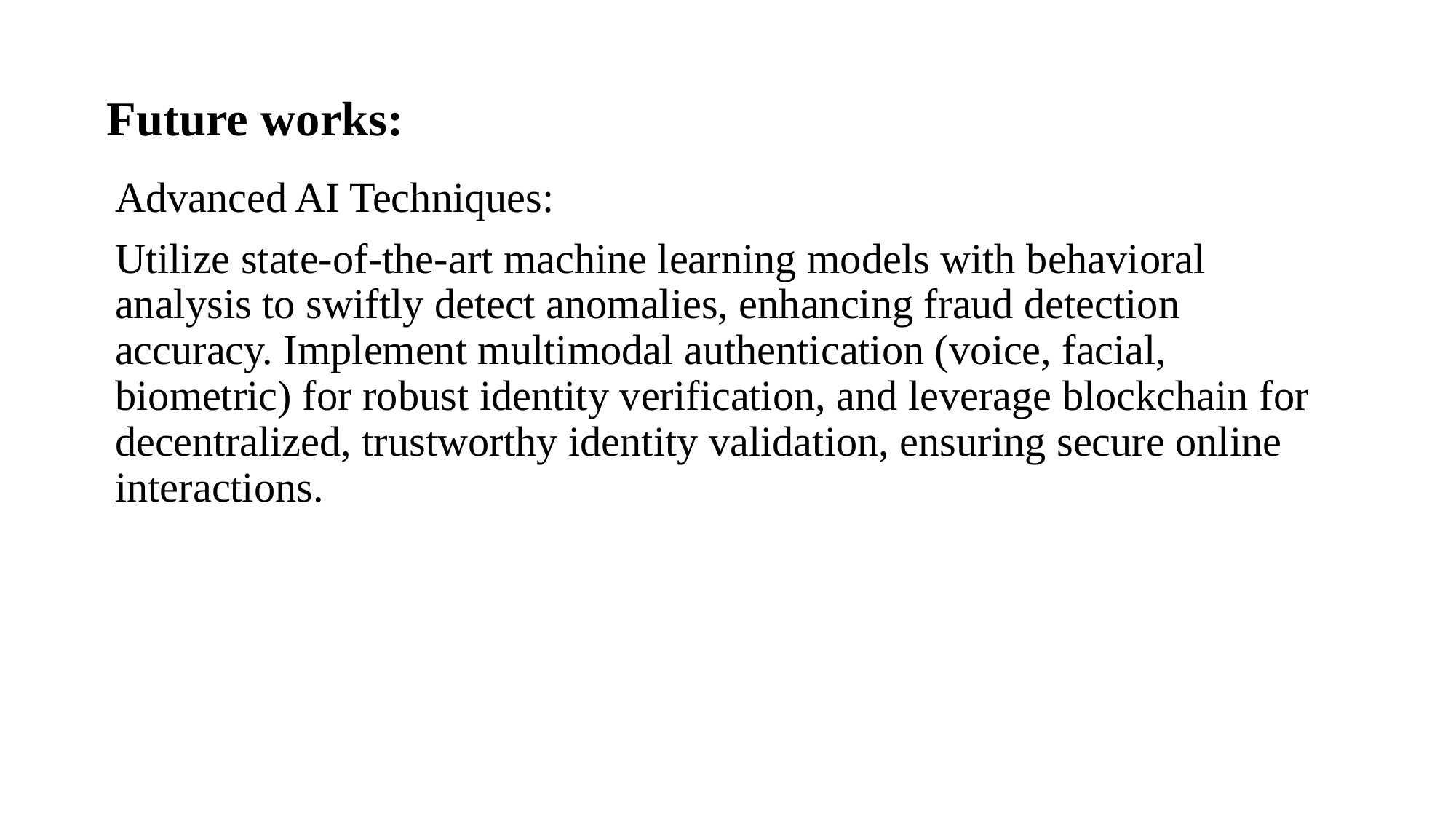

# Future works:
Advanced AI Techniques:
Utilize state-of-the-art machine learning models with behavioral analysis to swiftly detect anomalies, enhancing fraud detection accuracy. Implement multimodal authentication (voice, facial, biometric) for robust identity verification, and leverage blockchain for decentralized, trustworthy identity validation, ensuring secure online interactions.